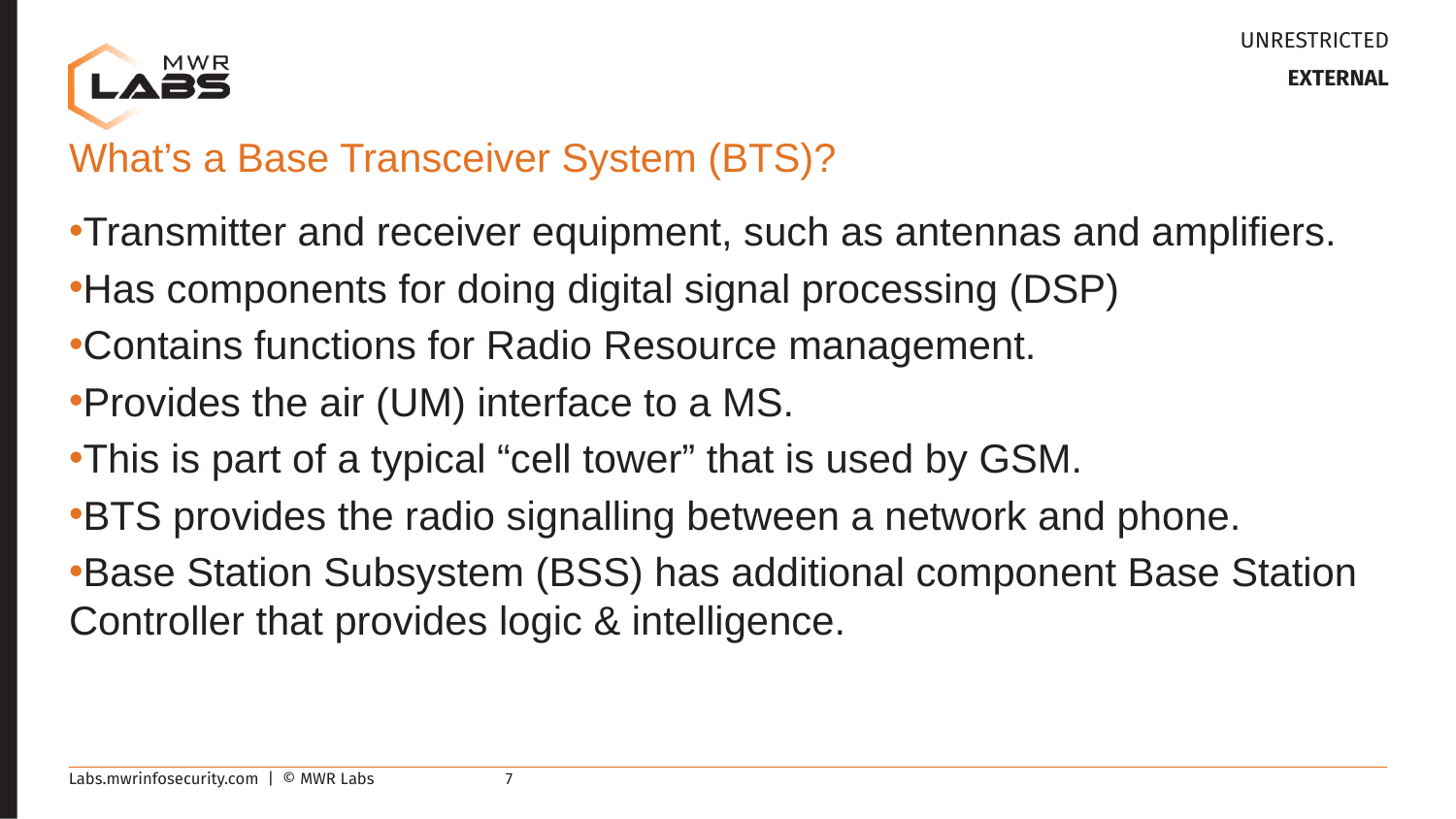

# What’s a Base Transceiver System (BTS)?
Transmitter and receiver equipment, such as antennas and amplifiers.
Has components for doing digital signal processing (DSP)
Contains functions for Radio Resource management.
Provides the air (UM) interface to a MS.
This is part of a typical “cell tower” that is used by GSM.
BTS provides the radio signalling between a network and phone.
Base Station Subsystem (BSS) has additional component Base Station Controller that provides logic & intelligence.